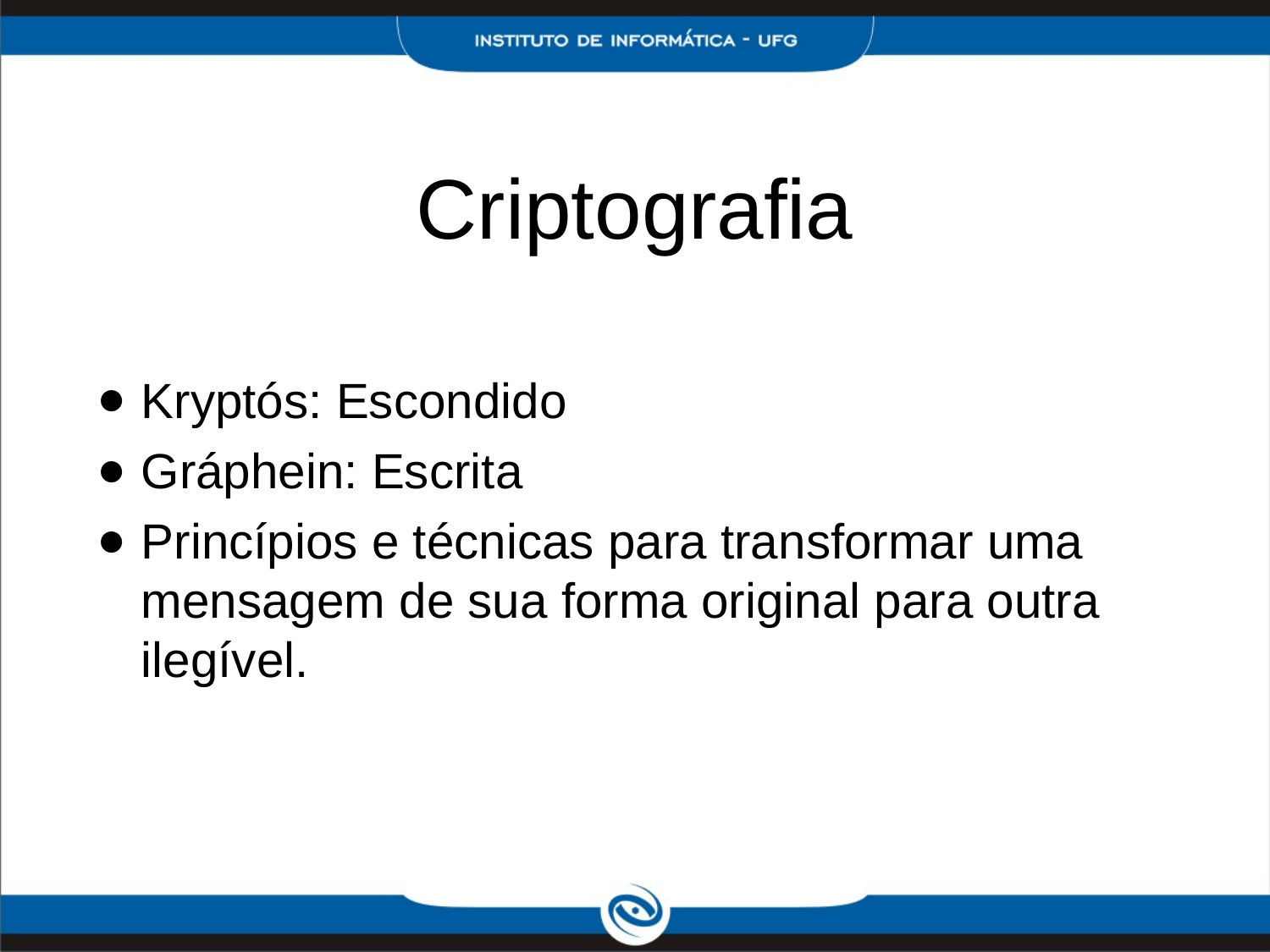

# Criptografia
Kryptós: Escondido
Gráphein: Escrita
Princípios e técnicas para transformar uma mensagem de sua forma original para outra ilegível.